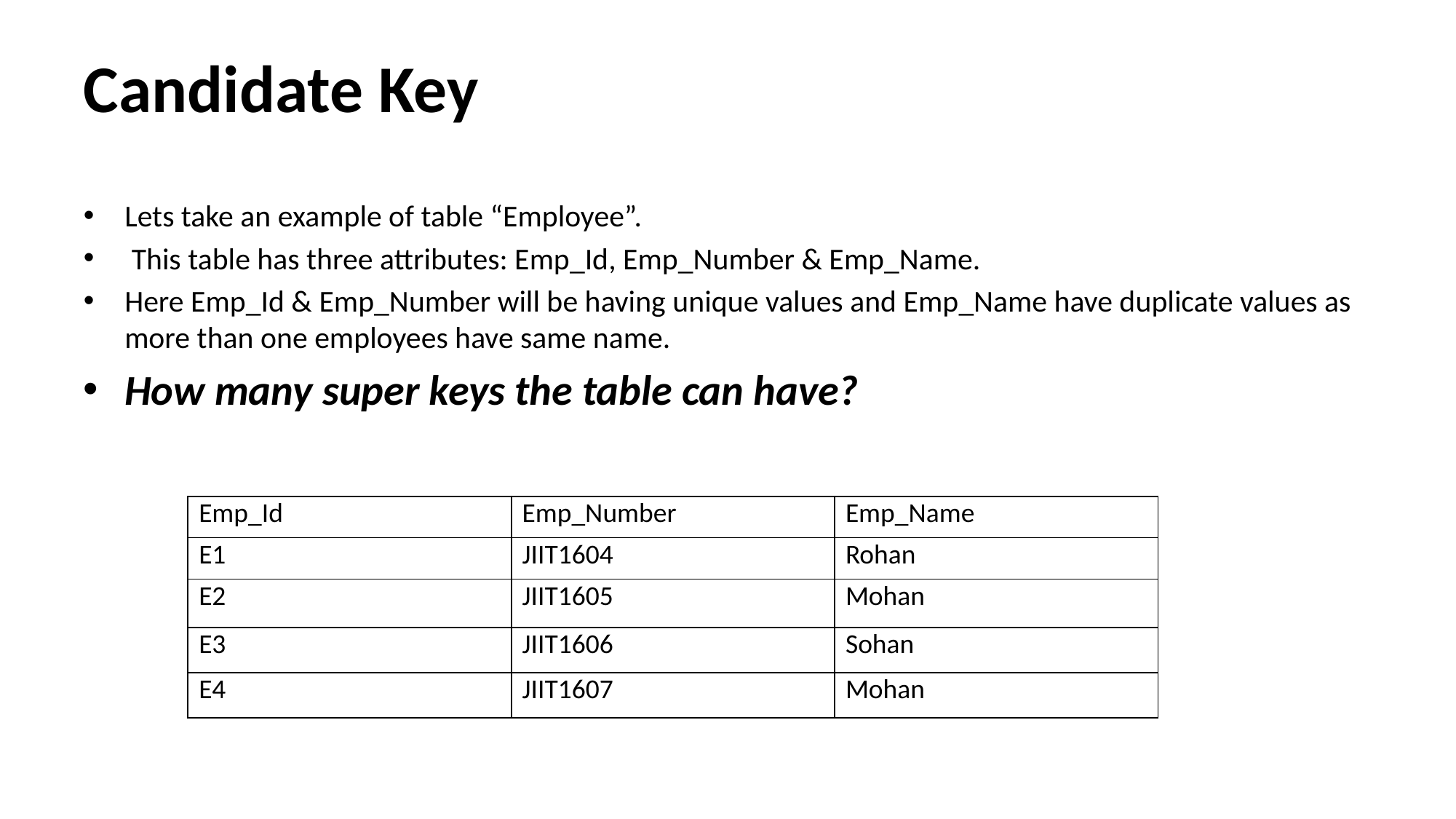

# Candidate Key
Lets take an example of table “Employee”.
 This table has three attributes: Emp_Id, Emp_Number & Emp_Name.
Here Emp_Id & Emp_Number will be having unique values and Emp_Name have duplicate values as more than one employees have same name.
How many super keys the table can have?
| Emp\_Id | Emp\_Number | Emp\_Name |
| --- | --- | --- |
| E1 | JIIT1604 | Rohan |
| E2 | JIIT1605 | Mohan |
| E3 | JIIT1606 | Sohan |
| E4 | JIIT1607 | Mohan |